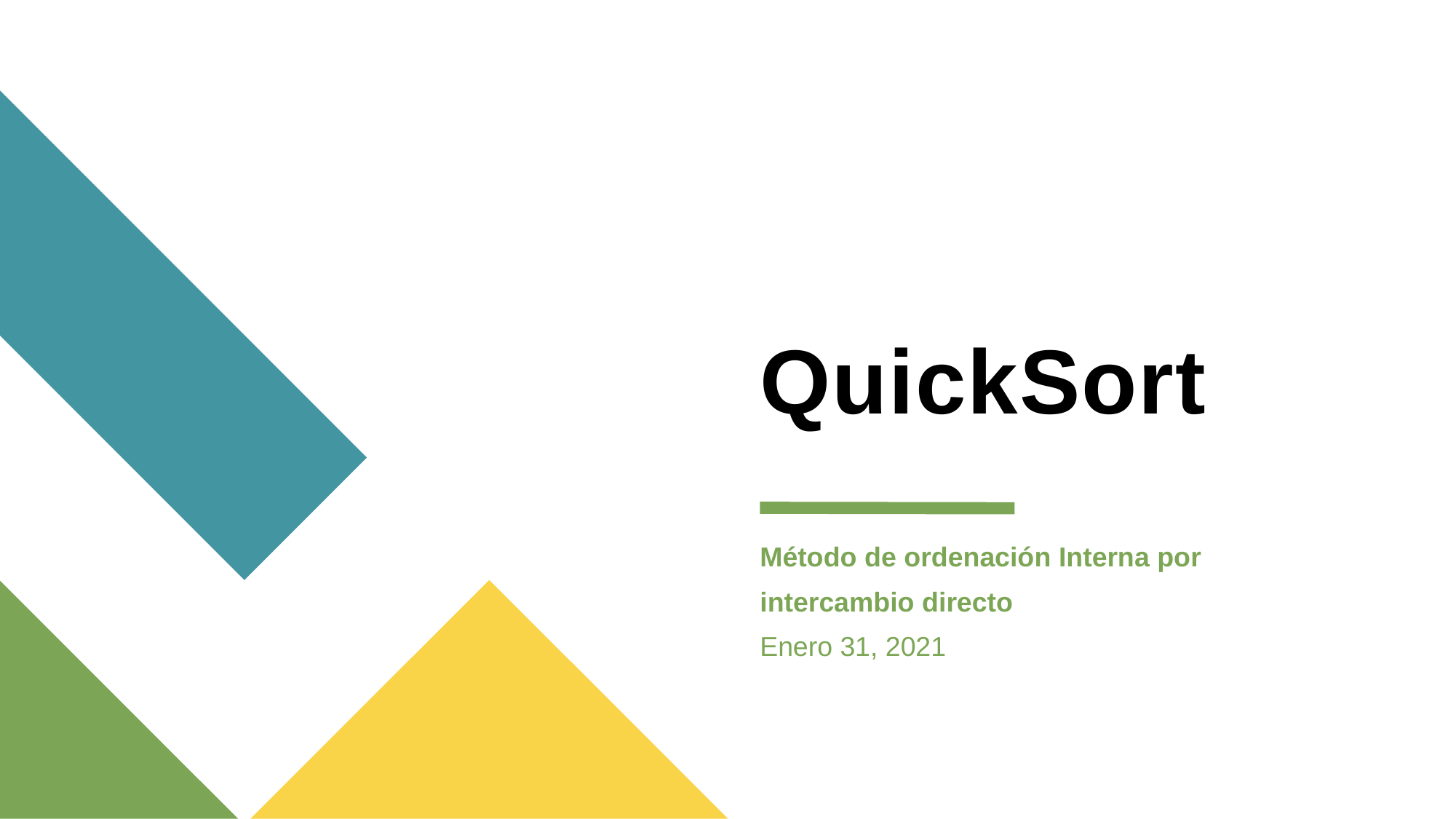

# QuickSort
Método de ordenación Interna por
intercambio directo
Enero 31, 2021